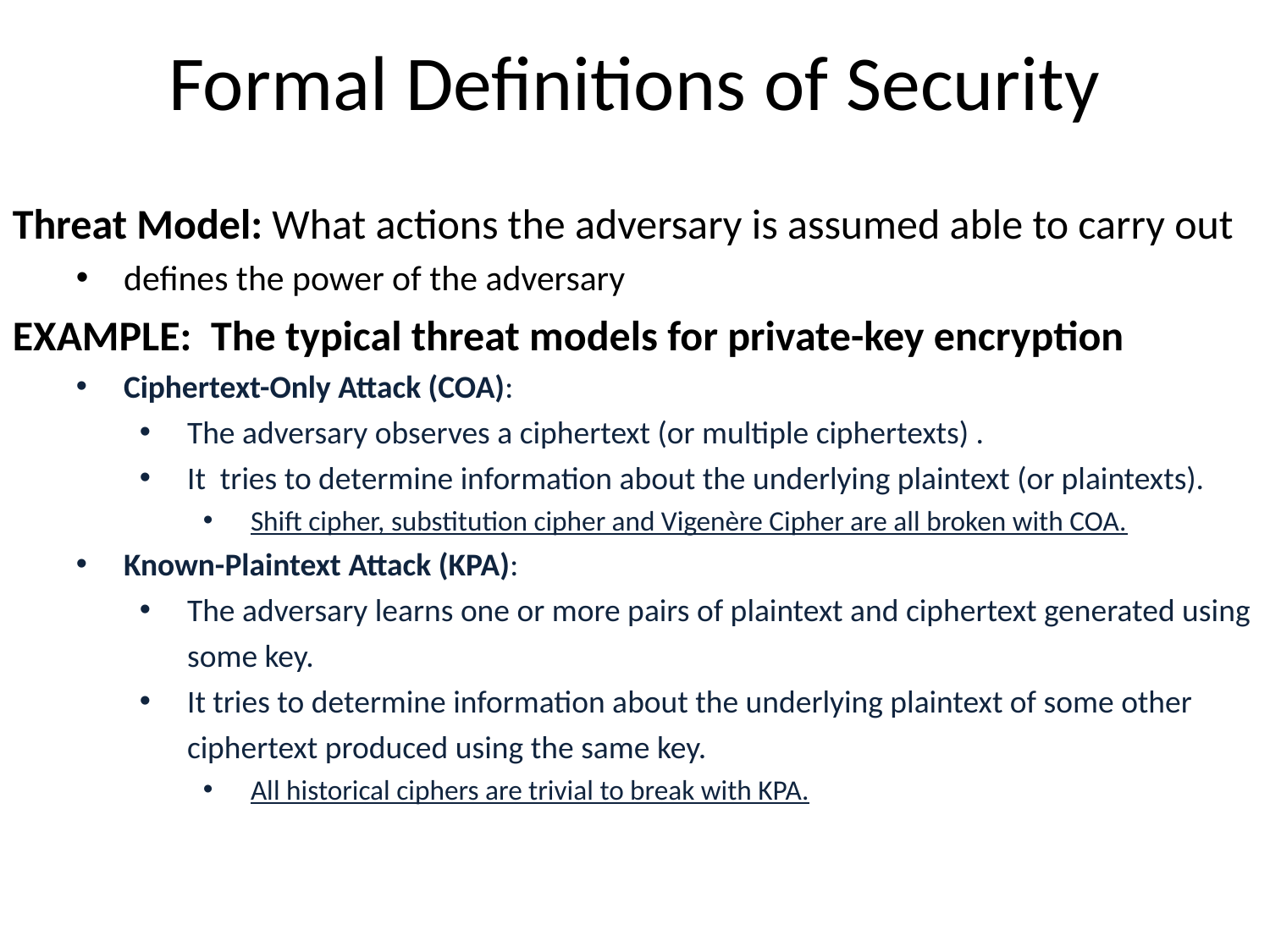

# Formal Definitions of Security
Threat Model: What actions the adversary is assumed able to carry out
defines the power of the adversary
EXAMPLE:  The typical threat models for private-key encryption
Ciphertext-Only Attack (COA):
The adversary observes a ciphertext (or multiple ciphertexts) .
It  tries to determine information about the underlying plaintext (or plaintexts).
Shift cipher, substitution cipher and Vigenère Cipher are all broken with COA.
Known-Plaintext Attack (KPA):
The adversary learns one or more pairs of plaintext and ciphertext generated using some key.
It tries to determine information about the underlying plaintext of some other ciphertext produced using the same key.
All historical ciphers are trivial to break with KPA.